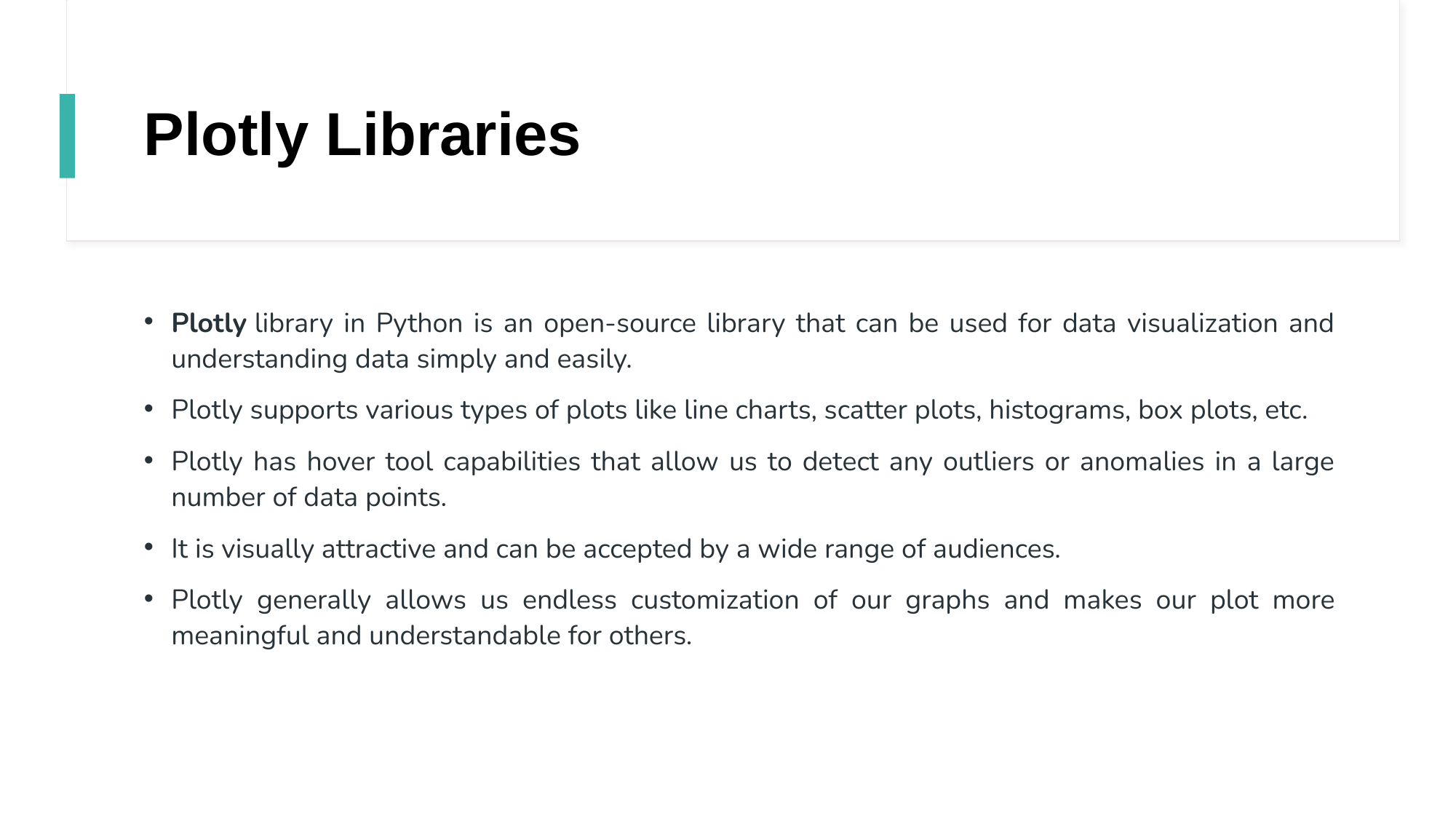

# Plotly Libraries
Plotly library in Python is an open-source library that can be used for data visualization and understanding data simply and easily.
Plotly supports various types of plots like line charts, scatter plots, histograms, box plots, etc.
Plotly has hover tool capabilities that allow us to detect any outliers or anomalies in a large number of data points.
It is visually attractive and can be accepted by a wide range of audiences.
Plotly generally allows us endless customization of our graphs and makes our plot more meaningful and understandable for others.